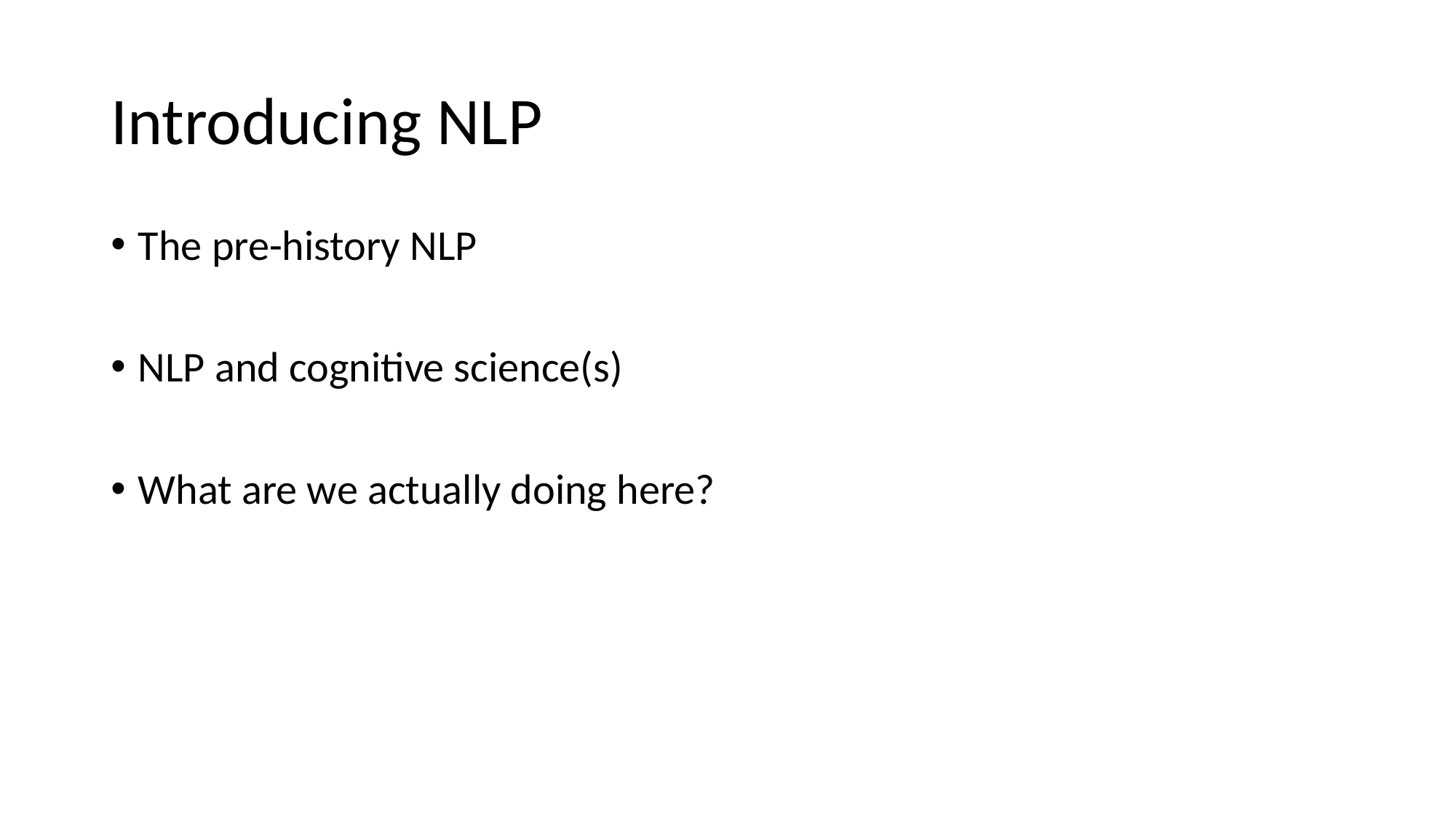

# Introducing NLP
The pre-history NLP

NLP and cognitive science(s)

What are we actually doing here?